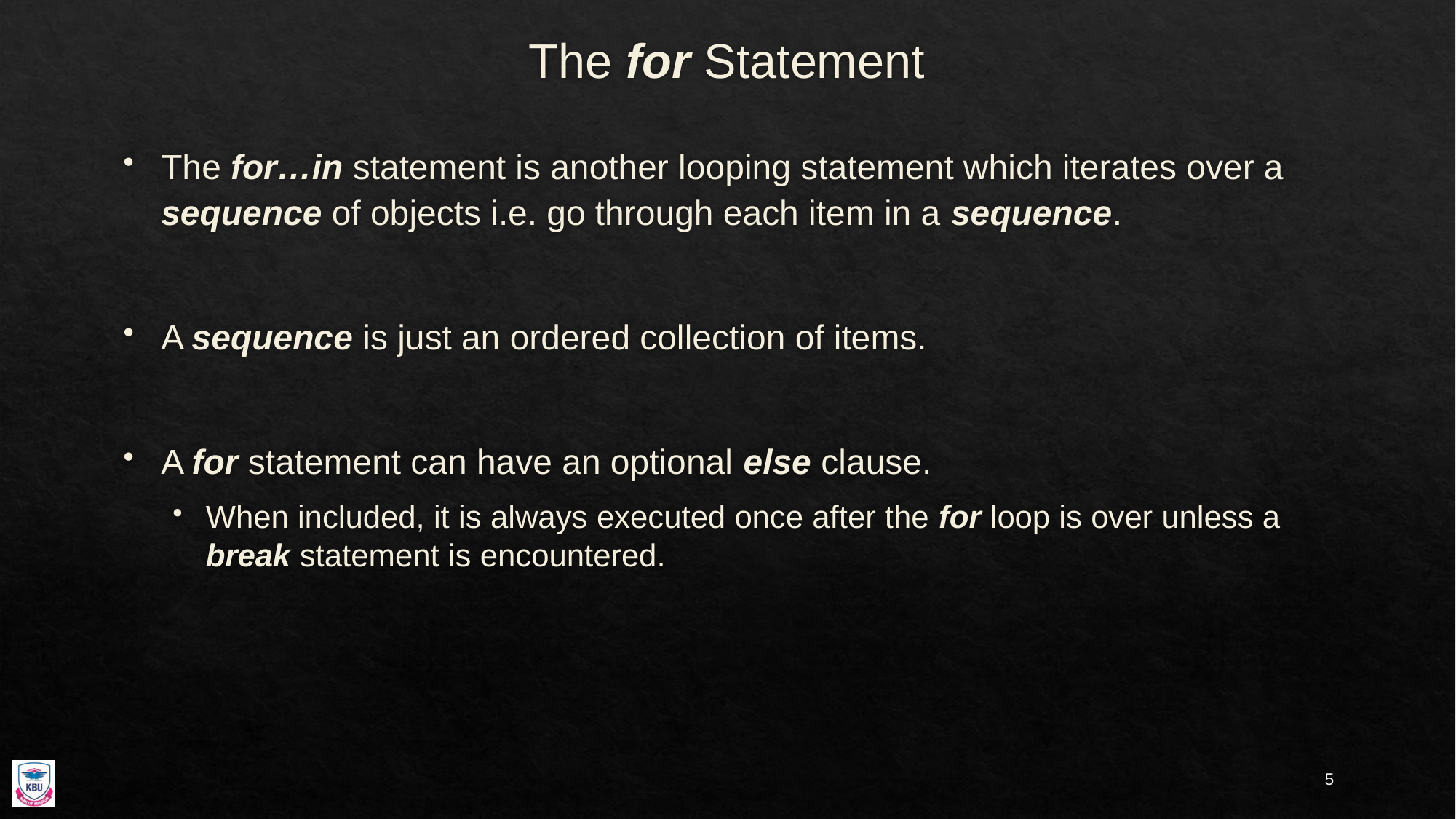

# The for Statement
The for…in statement is another looping statement which iterates over a sequence of objects i.e. go through each item in a sequence.

A sequence is just an ordered collection of items.

A for statement can have an optional else clause.
When included, it is always executed once after the for loop is over unless a break statement is encountered.
5